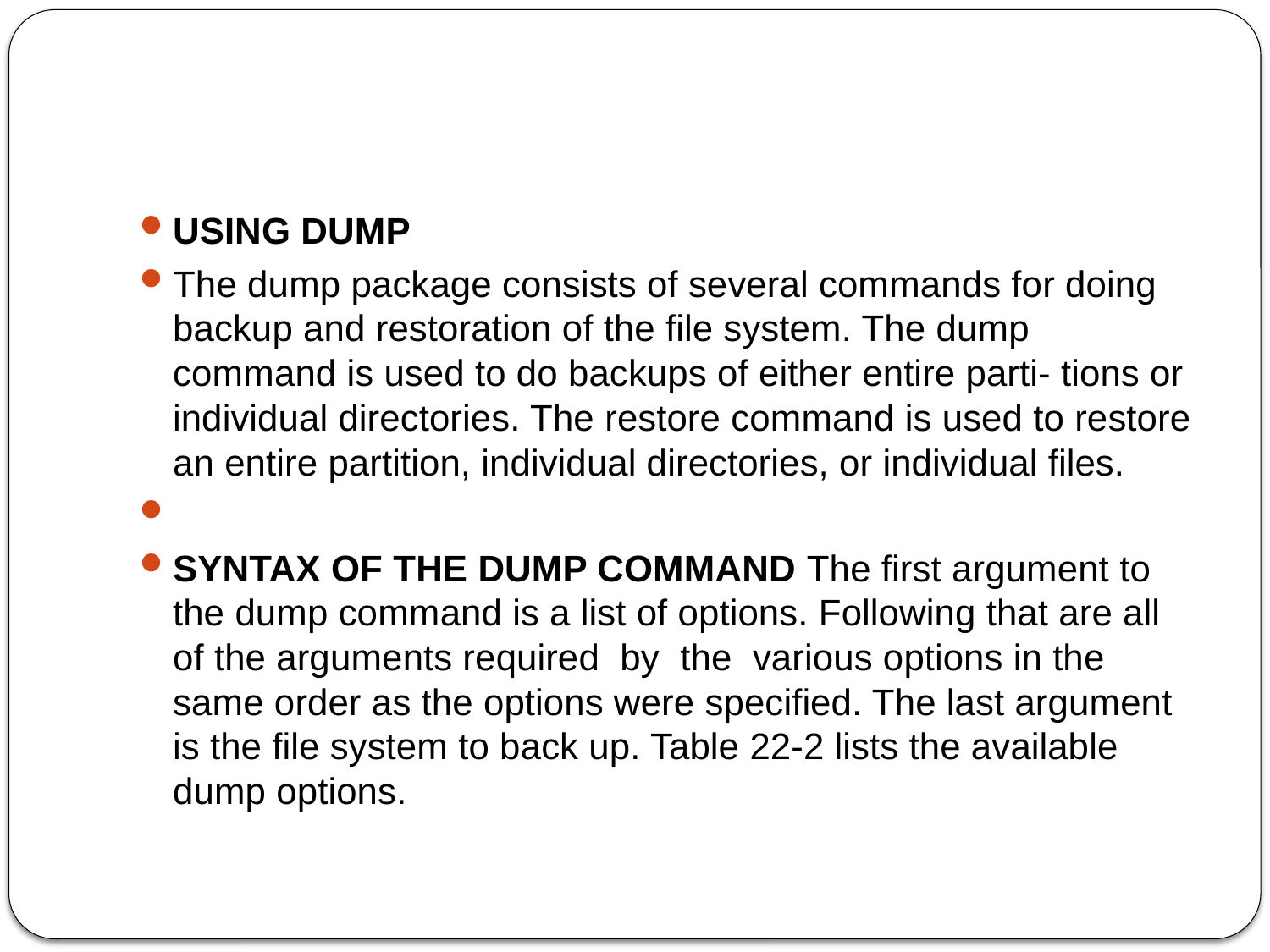

#
USING DUMP
The dump package consists of several commands for doing backup and restoration of the file system. The dump command is used to do backups of either entire parti- tions or individual directories. The restore command is used to restore an entire partition, individual directories, or individual files.

SYNTAX OF THE DUMP COMMAND The first argument to the dump command is a list of options. Following that are all of the arguments required  by  the  various options in the same order as the options were specified. The last argument is the file system to back up. Table 22-2 lists the available dump options.